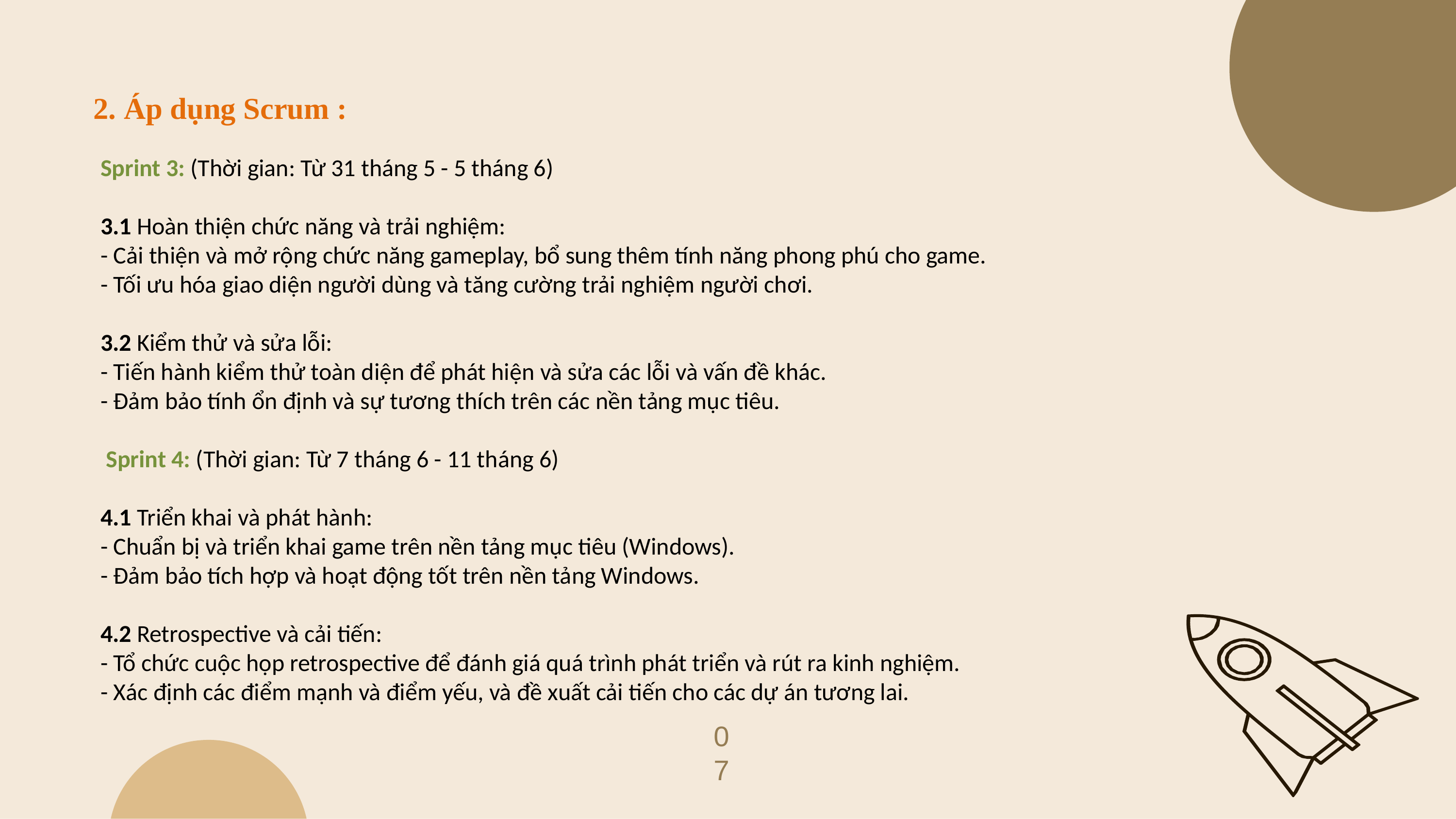

# 2. Áp dụng Scrum :
Sprint 3: (Thời gian: Từ 31 tháng 5 - 5 tháng 6)

3.1 Hoàn thiện chức năng và trải nghiệm:
- Cải thiện và mở rộng chức năng gameplay, bổ sung thêm tính năng phong phú cho game.
- Tối ưu hóa giao diện người dùng và tăng cường trải nghiệm người chơi.

3.2 Kiểm thử và sửa lỗi:
- Tiến hành kiểm thử toàn diện để phát hiện và sửa các lỗi và vấn đề khác.
- Đảm bảo tính ổn định và sự tương thích trên các nền tảng mục tiêu.

 Sprint 4: (Thời gian: Từ 7 tháng 6 - 11 tháng 6)

4.1 Triển khai và phát hành:
- Chuẩn bị và triển khai game trên nền tảng mục tiêu (Windows).
- Đảm bảo tích hợp và hoạt động tốt trên nền tảng Windows.

4.2 Retrospective và cải tiến:
- Tổ chức cuộc họp retrospective để đánh giá quá trình phát triển và rút ra kinh nghiệm.
- Xác định các điểm mạnh và điểm yếu, và đề xuất cải tiến cho các dự án tương lai.

07